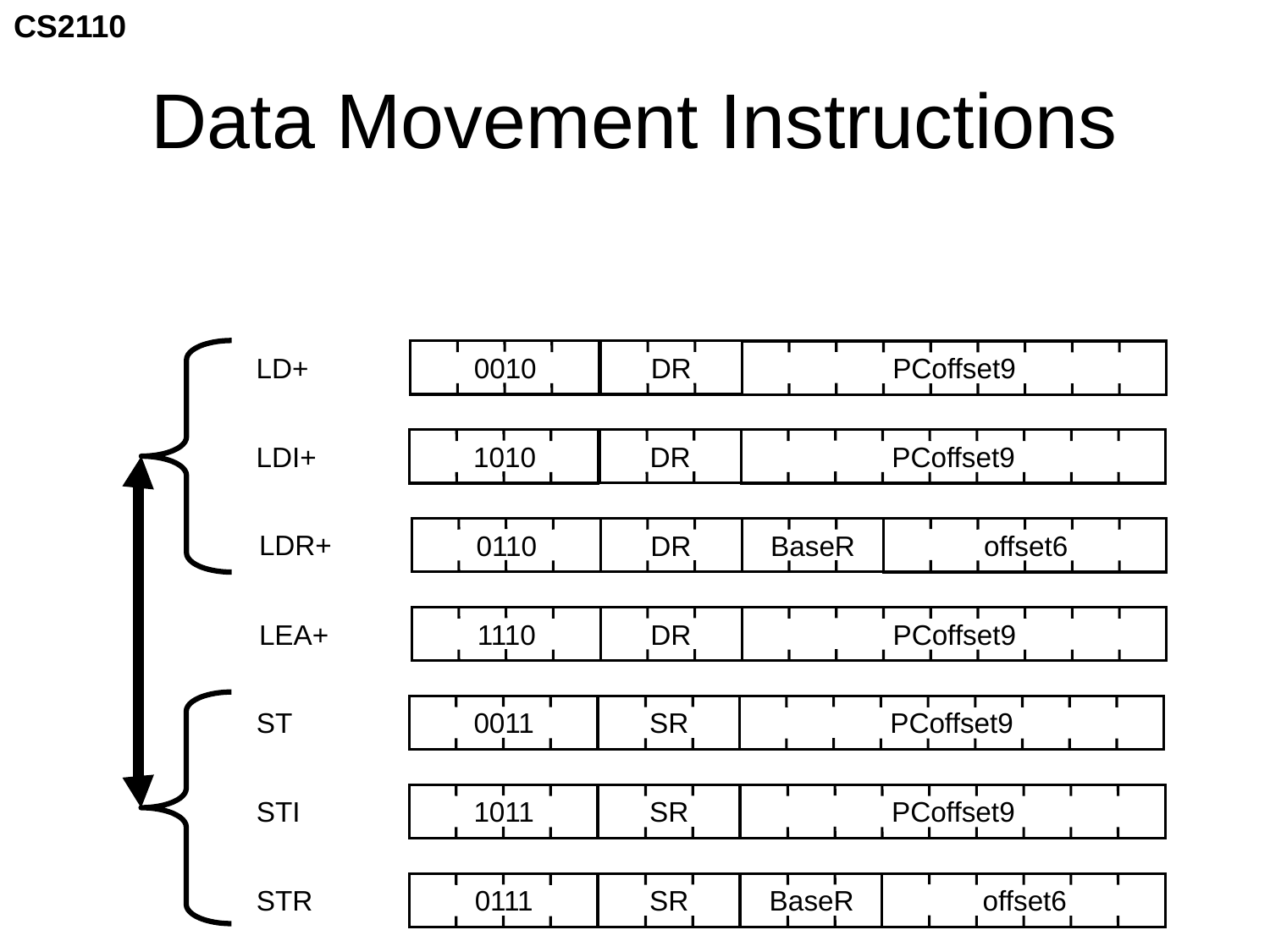

# Data Movement Instructions

LD+
0010
DR
PCoffset9

LDI+
1010
DR
PCoffset9

LDR+
0110
DR
BaseR
offset6

LEA+
1110
DR
PCoffset9

ST
0011
SR
PCoffset9

STI
1011
SR
PCoffset9

STR
0111
SR
BaseR
offset6